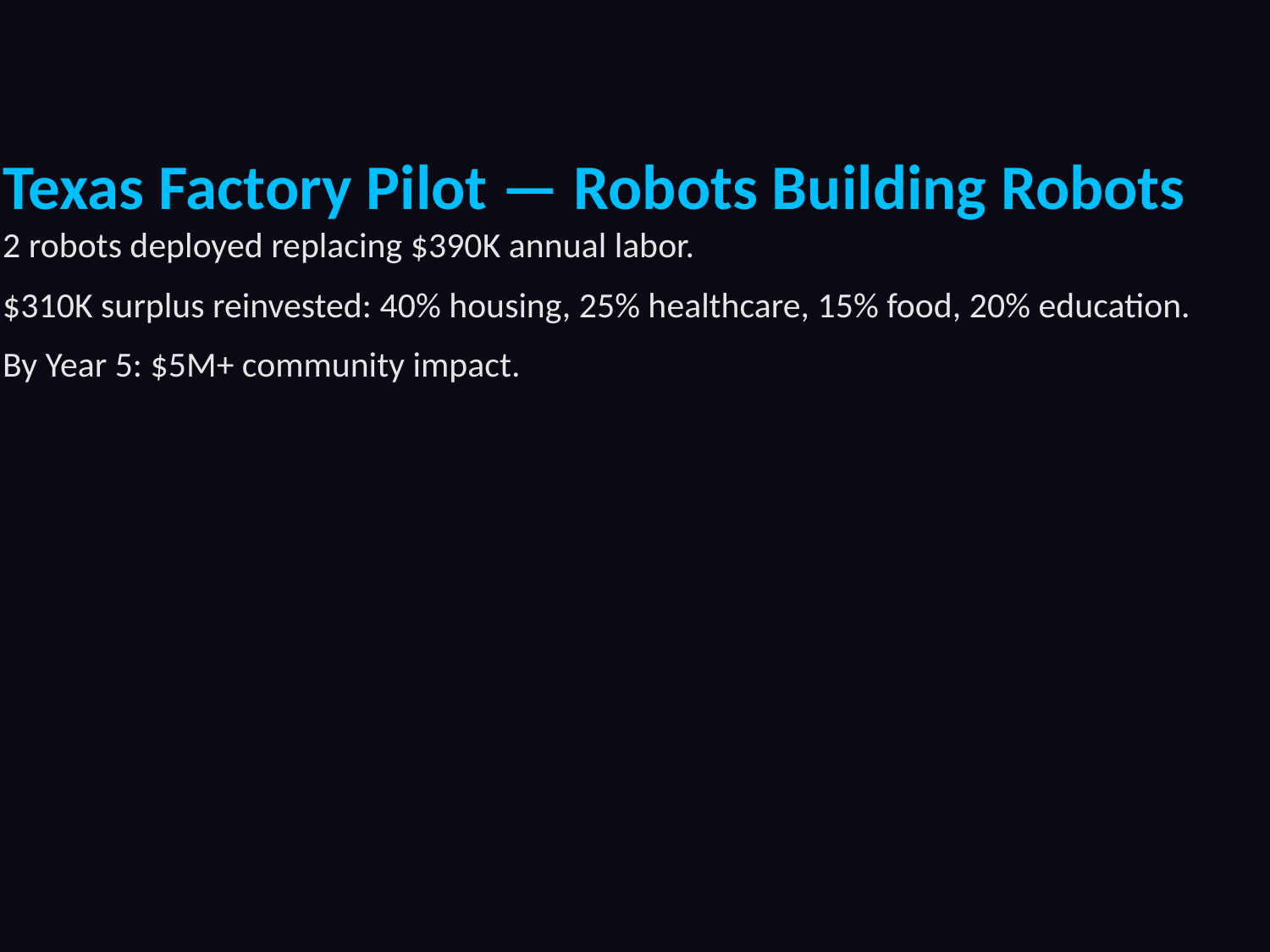

Texas Factory Pilot — Robots Building Robots
2 robots deployed replacing $390K annual labor.
$310K surplus reinvested: 40% housing, 25% healthcare, 15% food, 20% education.
By Year 5: $5M+ community impact.